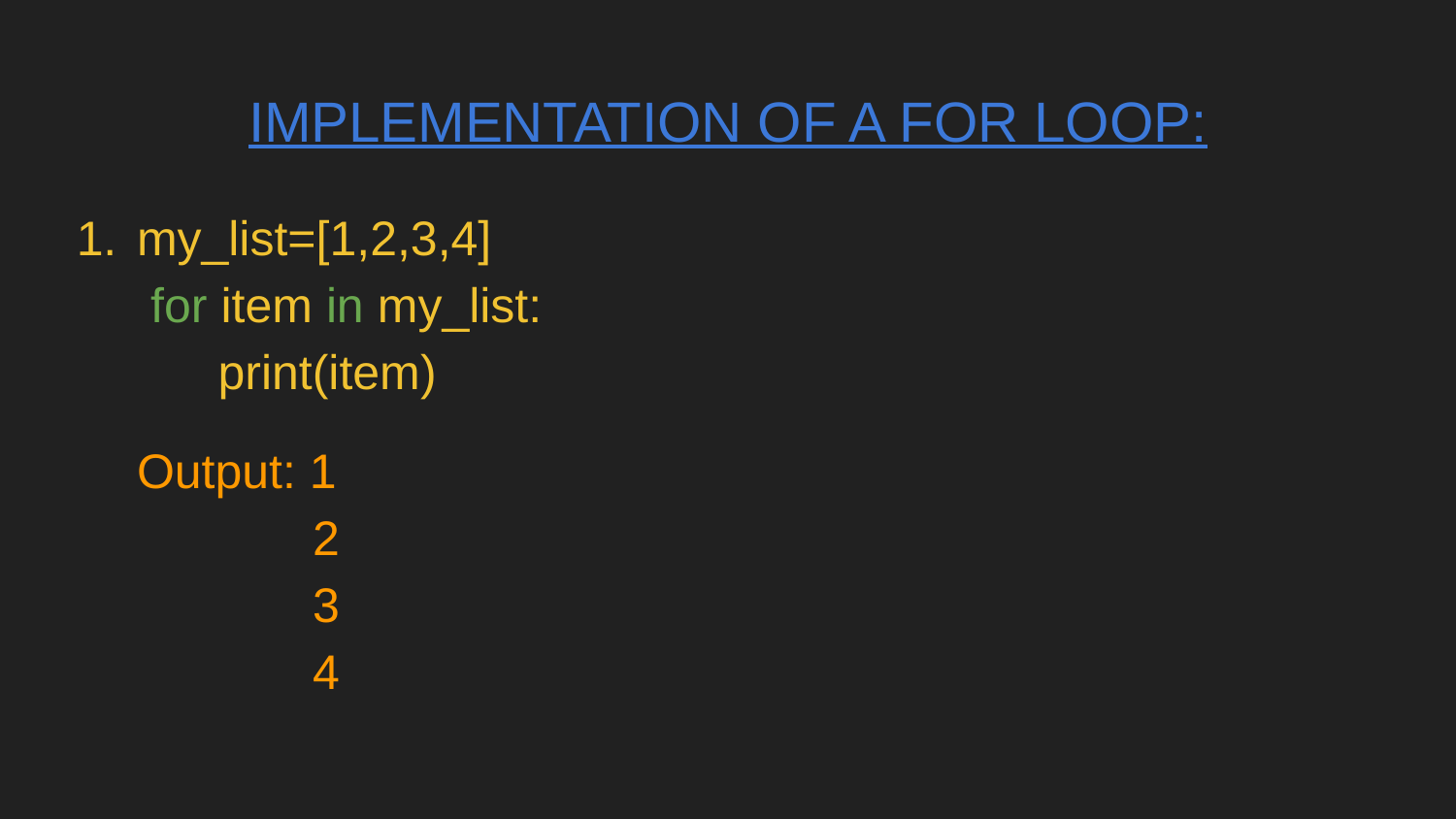

# IMPLEMENTATION OF A FOR LOOP:
my_list=[1,2,3,4]
 for item in my_list:
      print(item)
Output: 1
             2
             3
             4